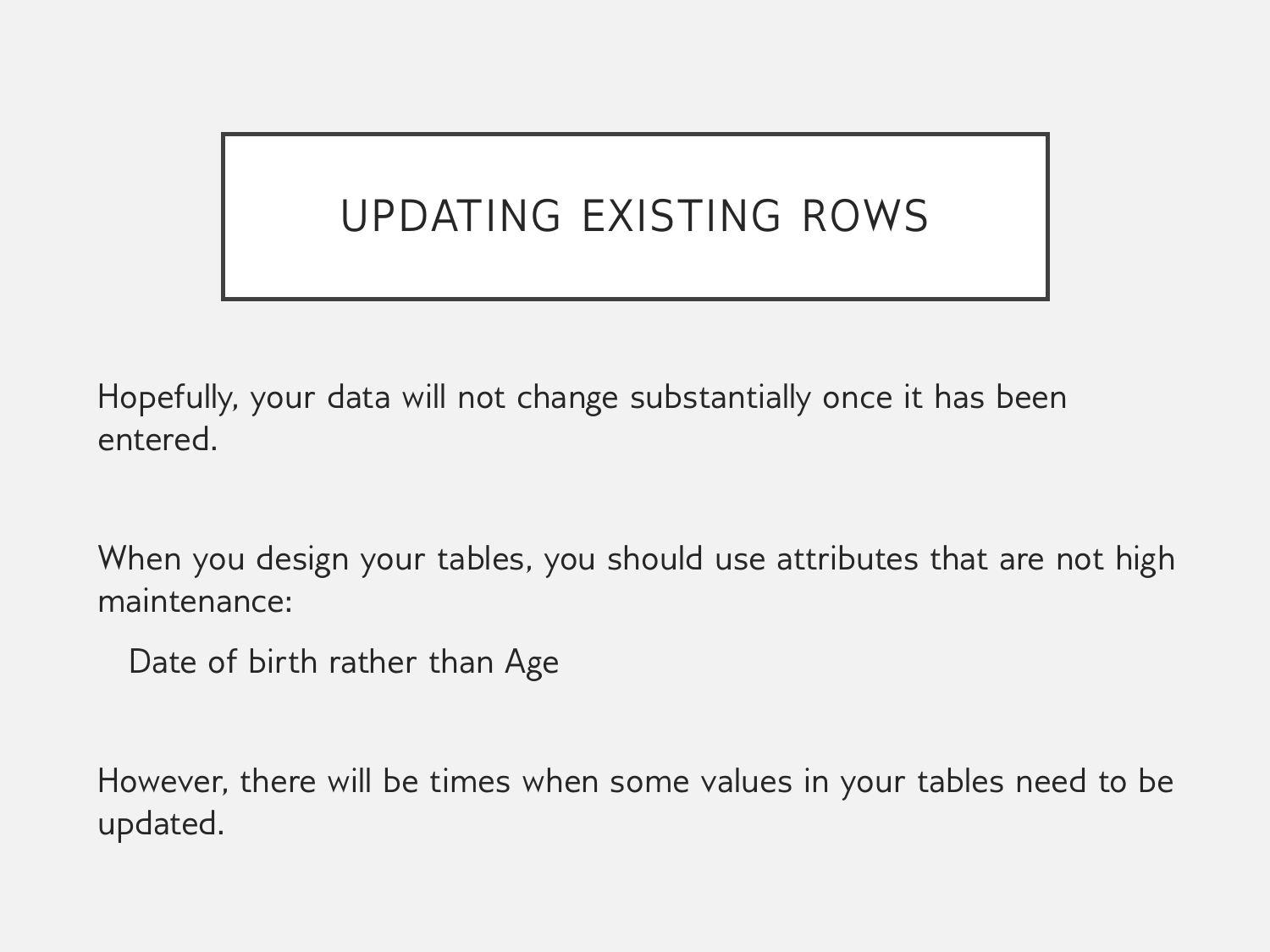

# Updating existing rows
Hopefully, your data will not change substantially once it has been entered.

When you design your tables, you should use attributes that are not high maintenance:
Date of birth rather than Age

However, there will be times when some values in your tables need to be updated.